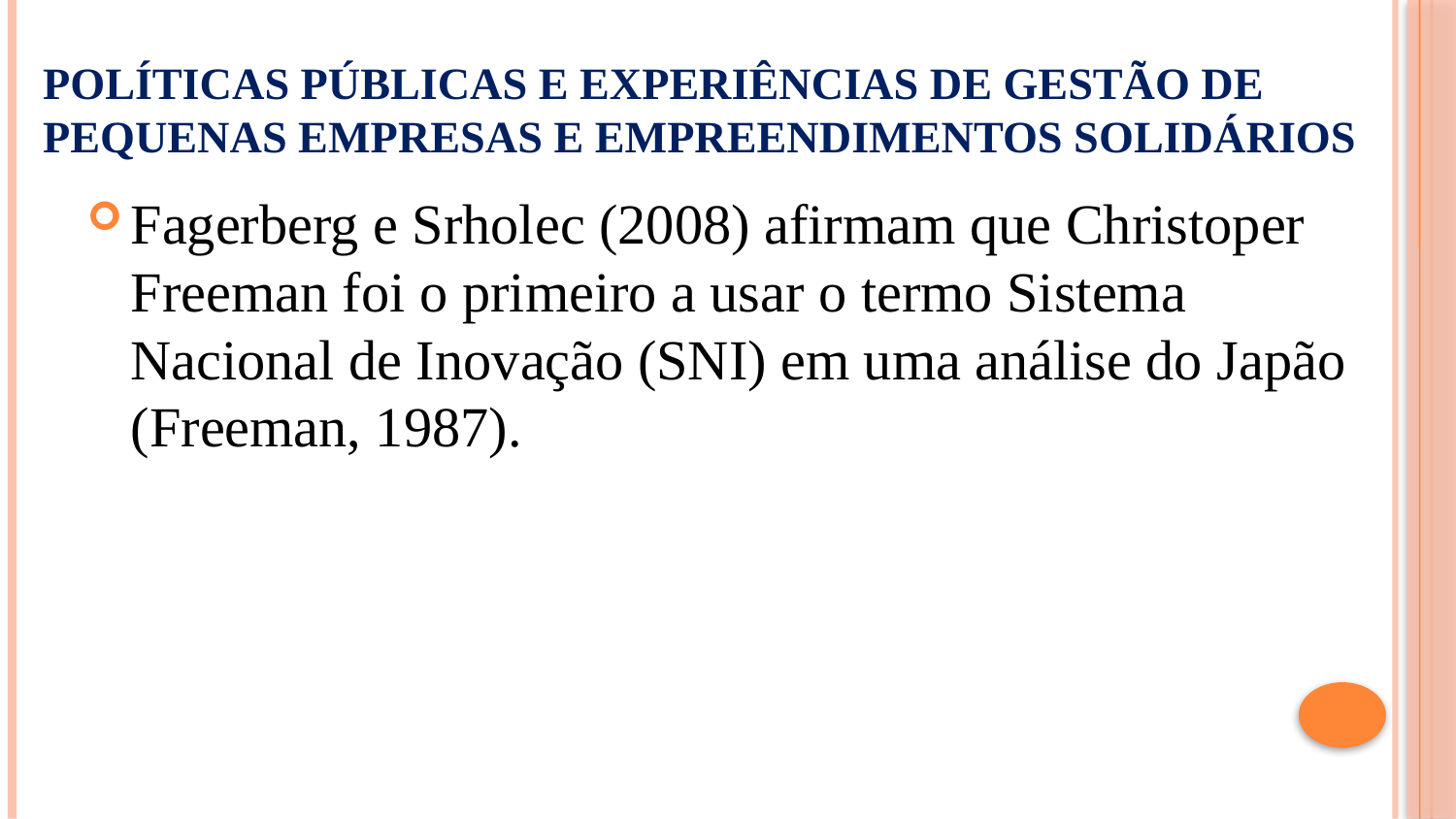

# Políticas públicas e Experiências de Gestão de Pequenas Empresas e Empreendimentos Solidários
Fagerberg e Srholec (2008) afirmam que Christoper Freeman foi o primeiro a usar o termo Sistema Nacional de Inovação (SNI) em uma análise do Japão (Freeman, 1987).